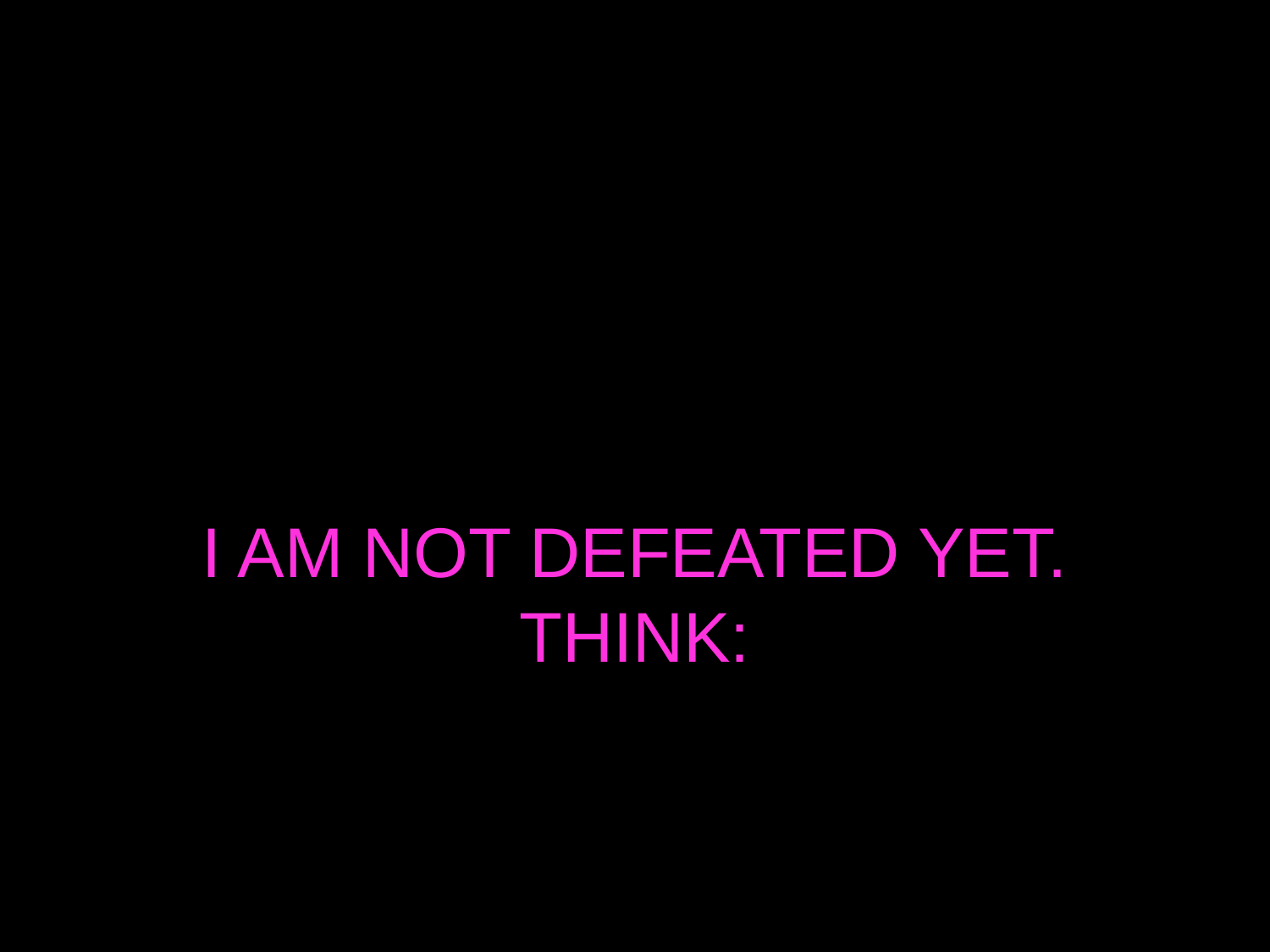

# I AM NOT DEFEATED YET. THINK: